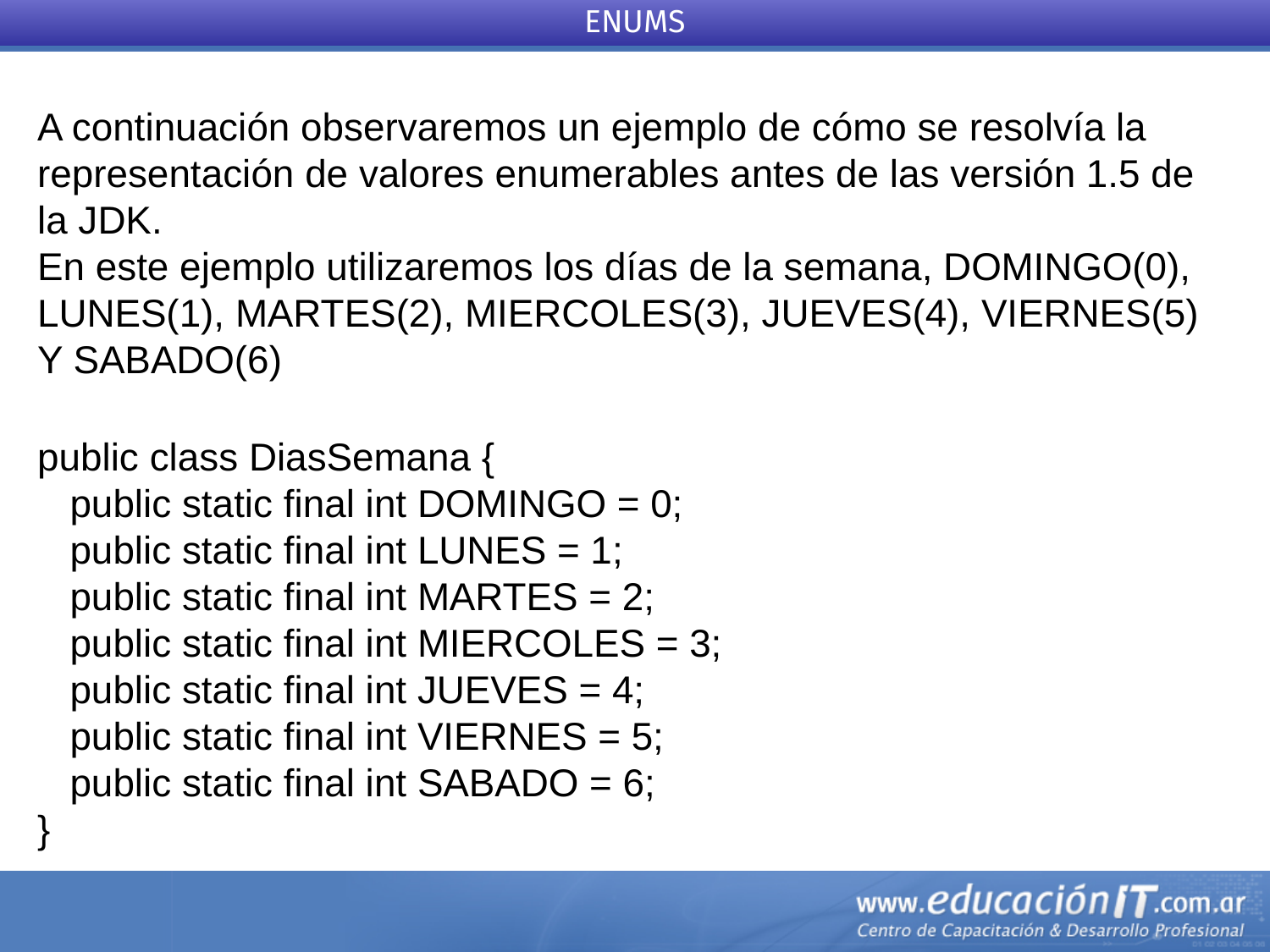

ENUMS
A continuación observaremos un ejemplo de cómo se resolvía la representación de valores enumerables antes de las versión 1.5 de la JDK.
En este ejemplo utilizaremos los días de la semana, DOMINGO(0), LUNES(1), MARTES(2), MIERCOLES(3), JUEVES(4), VIERNES(5) Y SABADO(6)

public class DiasSemana {
   public static final int DOMINGO = 0;
   public static final int LUNES = 1;
   public static final int MARTES = 2;
   public static final int MIERCOLES = 3;
   public static final int JUEVES = 4;
   public static final int VIERNES = 5;
   public static final int SABADO = 6;
}